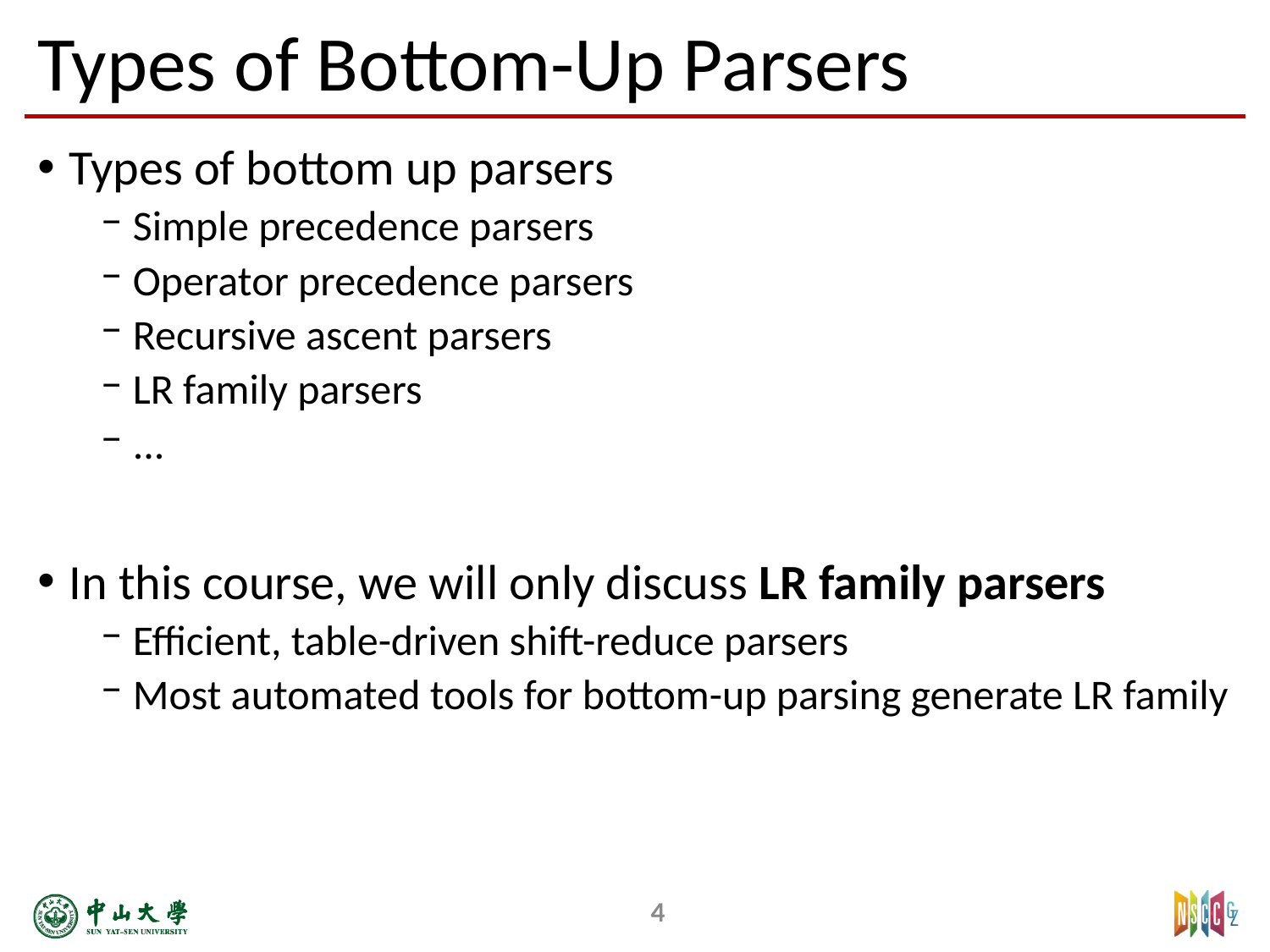

# Types of Bottom-Up Parsers
Types of bottom up parsers
Simple precedence parsers
Operator precedence parsers
Recursive ascent parsers
LR family parsers
...

In this course, we will only discuss LR family parsers
Efficient, table-driven shift-reduce parsers
Most automated tools for bottom-up parsing generate LR family
4